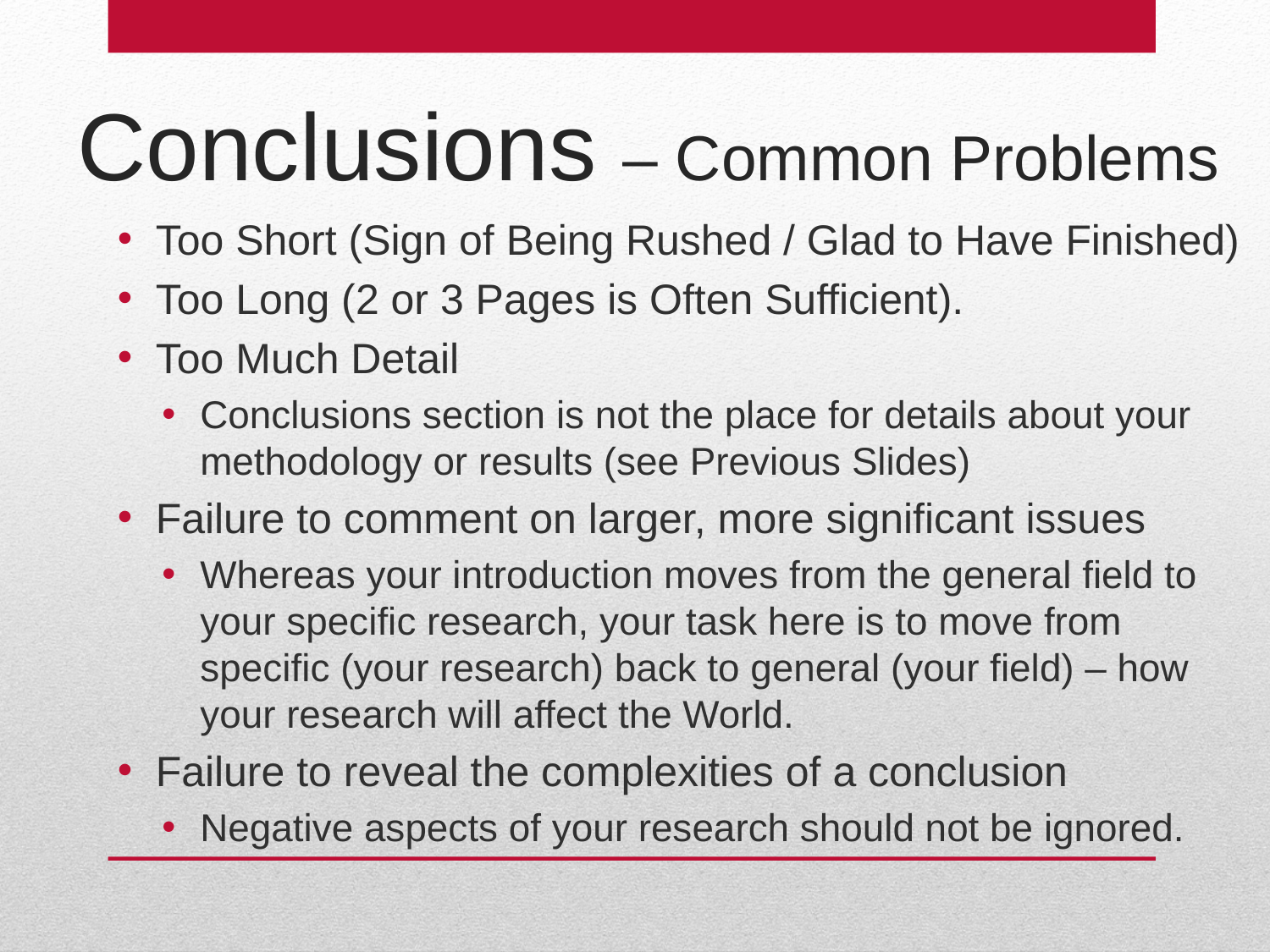

# Conclusions – Common Problems
Too Short (Sign of Being Rushed / Glad to Have Finished)
Too Long (2 or 3 Pages is Often Sufficient).
Too Much Detail
Conclusions section is not the place for details about your methodology or results (see Previous Slides)
Failure to comment on larger, more significant issues
Whereas your introduction moves from the general field to your specific research, your task here is to move from specific (your research) back to general (your field) – how your research will affect the World.
Failure to reveal the complexities of a conclusion
Negative aspects of your research should not be ignored.